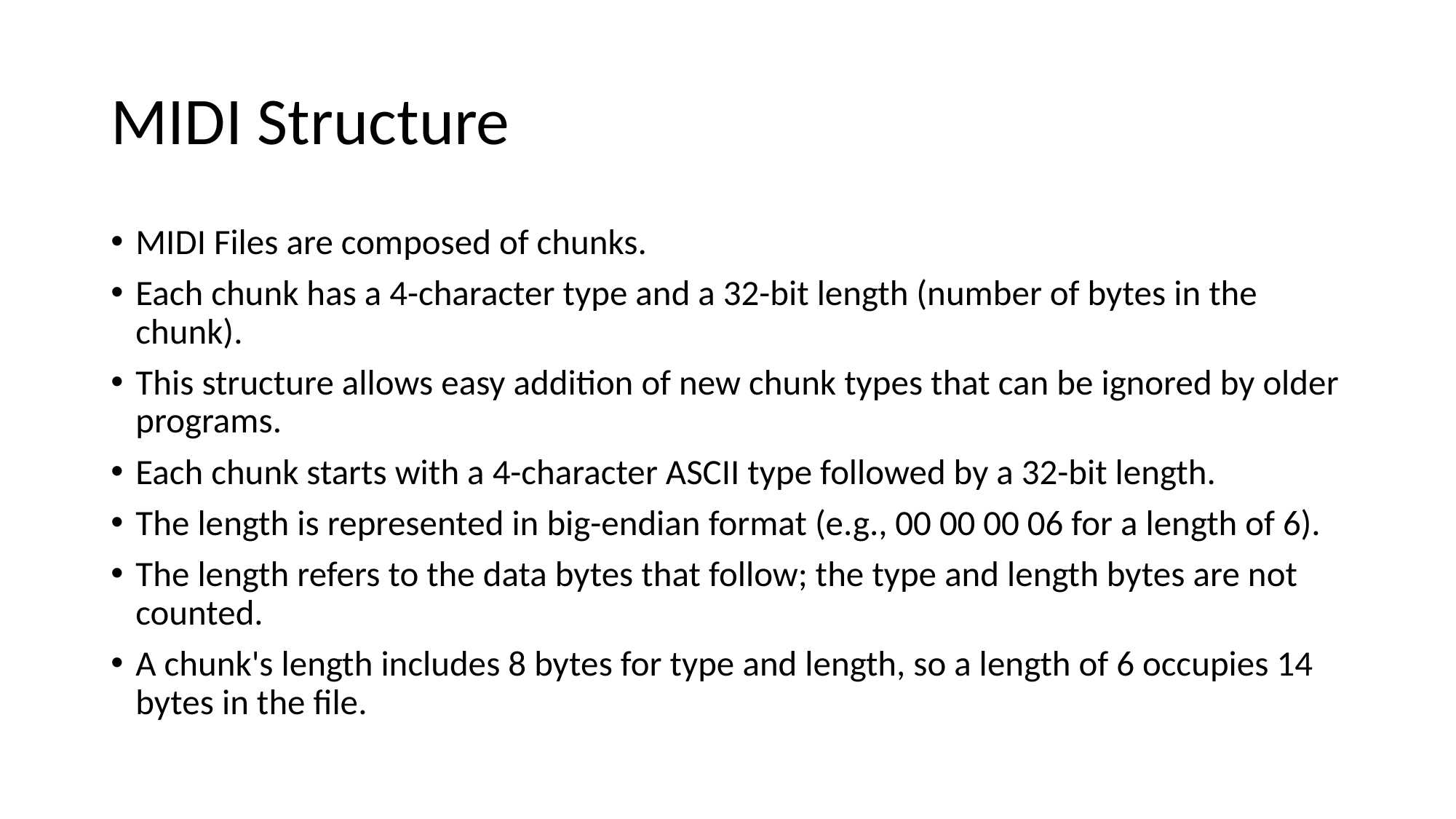

# MIDI Structure
MIDI Files are composed of chunks.
Each chunk has a 4-character type and a 32-bit length (number of bytes in the chunk).
This structure allows easy addition of new chunk types that can be ignored by older programs.
Each chunk starts with a 4-character ASCII type followed by a 32-bit length.
The length is represented in big-endian format (e.g., 00 00 00 06 for a length of 6).
The length refers to the data bytes that follow; the type and length bytes are not counted.
A chunk's length includes 8 bytes for type and length, so a length of 6 occupies 14 bytes in the file.